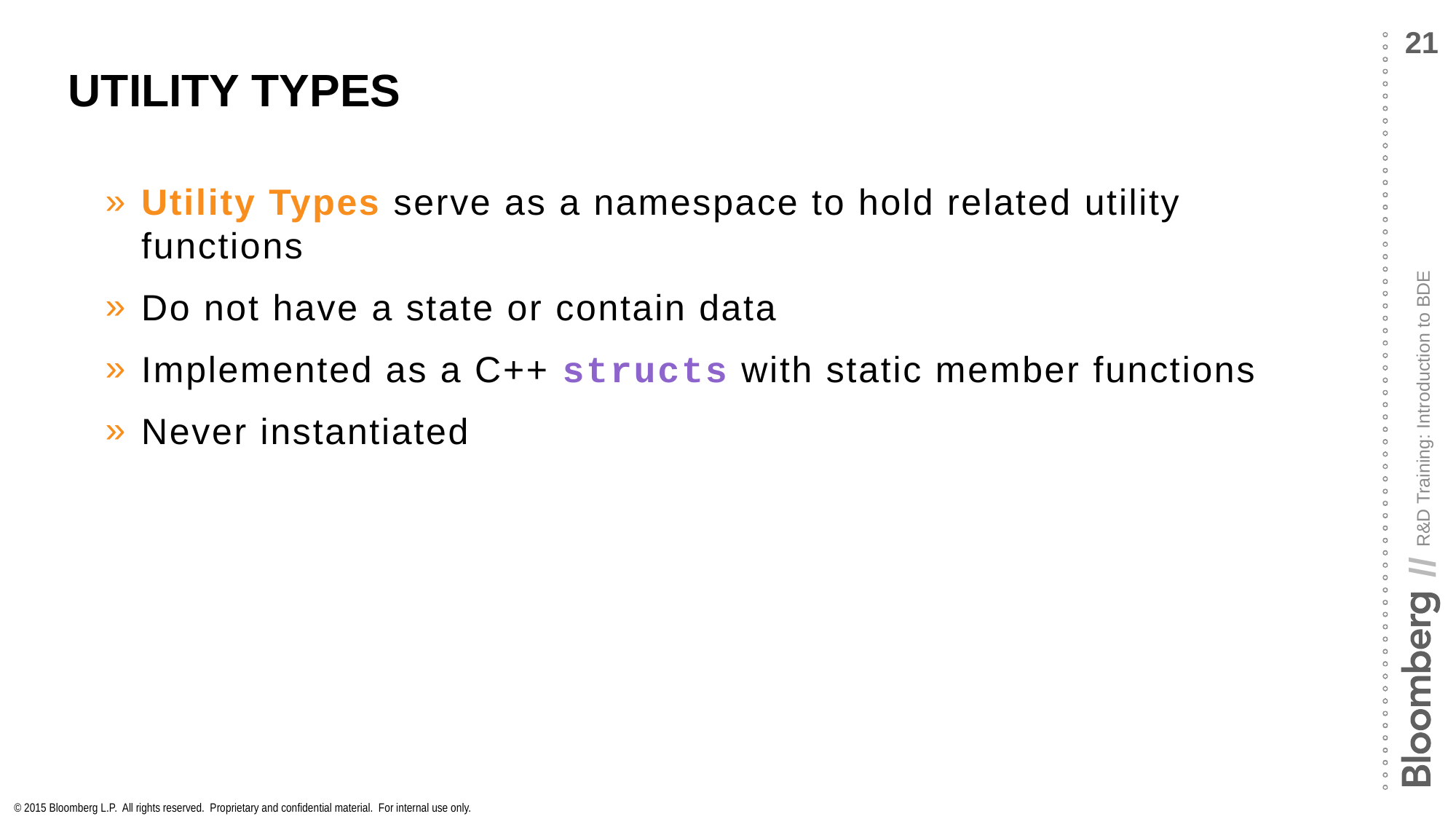

# Utility Types
Utility Types serve as a namespace to hold related utility functions
Do not have a state or contain data
Implemented as a C++ structs with static member functions
Never instantiated